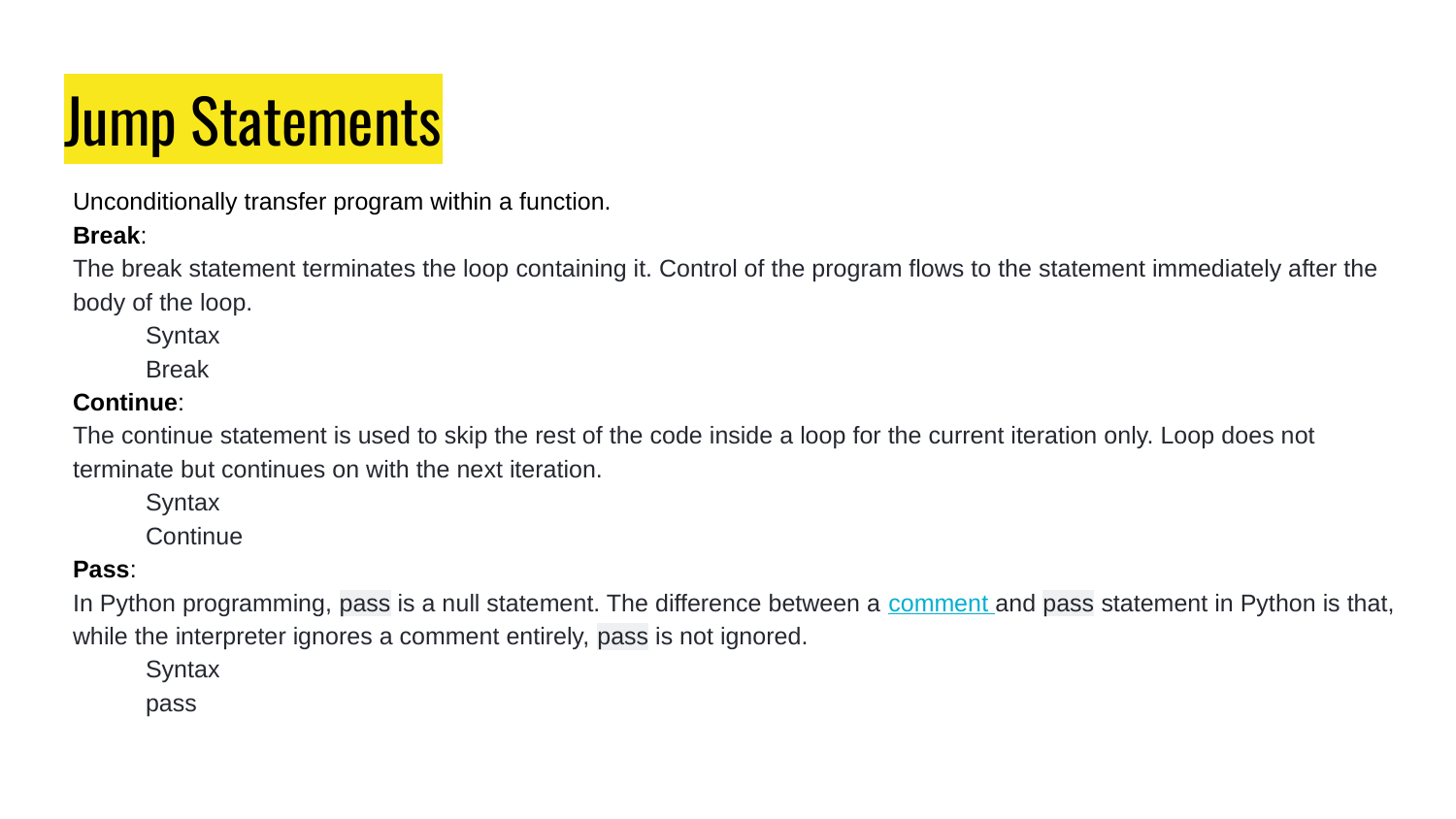

# Jump Statements
Unconditionally transfer program within a function.
Break:
The break statement terminates the loop containing it. Control of the program flows to the statement immediately after the body of the loop.
Syntax
Break
Continue:
The continue statement is used to skip the rest of the code inside a loop for the current iteration only. Loop does not terminate but continues on with the next iteration.
Syntax
Continue
Pass:
In Python programming, pass is a null statement. The difference between a comment and pass statement in Python is that, while the interpreter ignores a comment entirely, pass is not ignored.
Syntax
pass